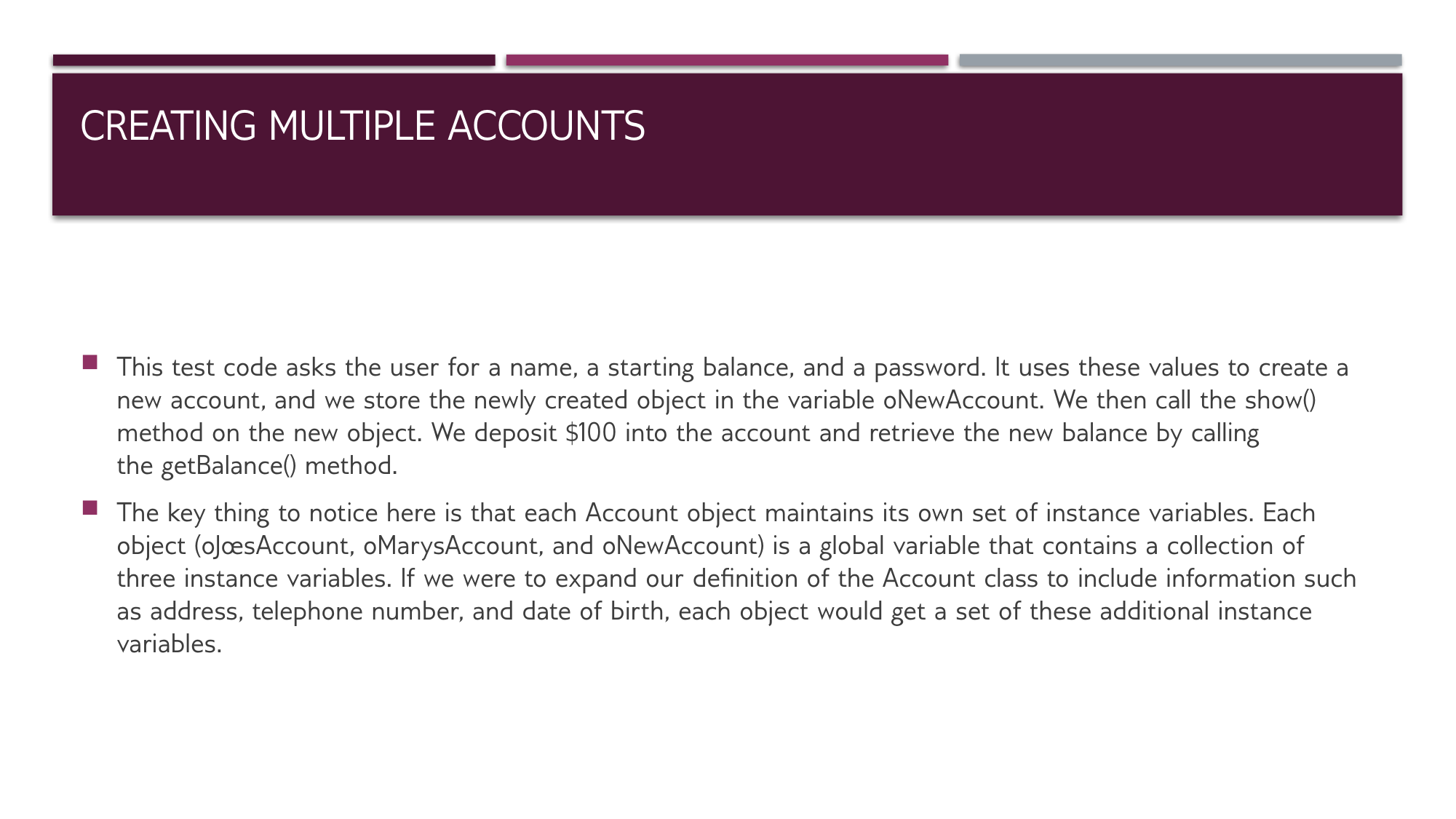

# CREATING MULTIPLE ACCOUNTS

This test code asks the user for a name, a starting balance, and a password. It uses these values to create a new account, and we store the newly created object in the variable oNewAccount. We then call the show() method on the new object. We deposit $100 into the account and retrieve the new balance by calling the getBalance() method.
The key thing to notice here is that each Account object maintains its own set of instance variables. Each object (oJoesAccount, oMarysAccount, and oNewAccount) is a global variable that contains a collection of three instance variables. If we were to expand our definition of the Account class to include information such as address, telephone number, and date of birth, each object would get a set of these additional instance variables.